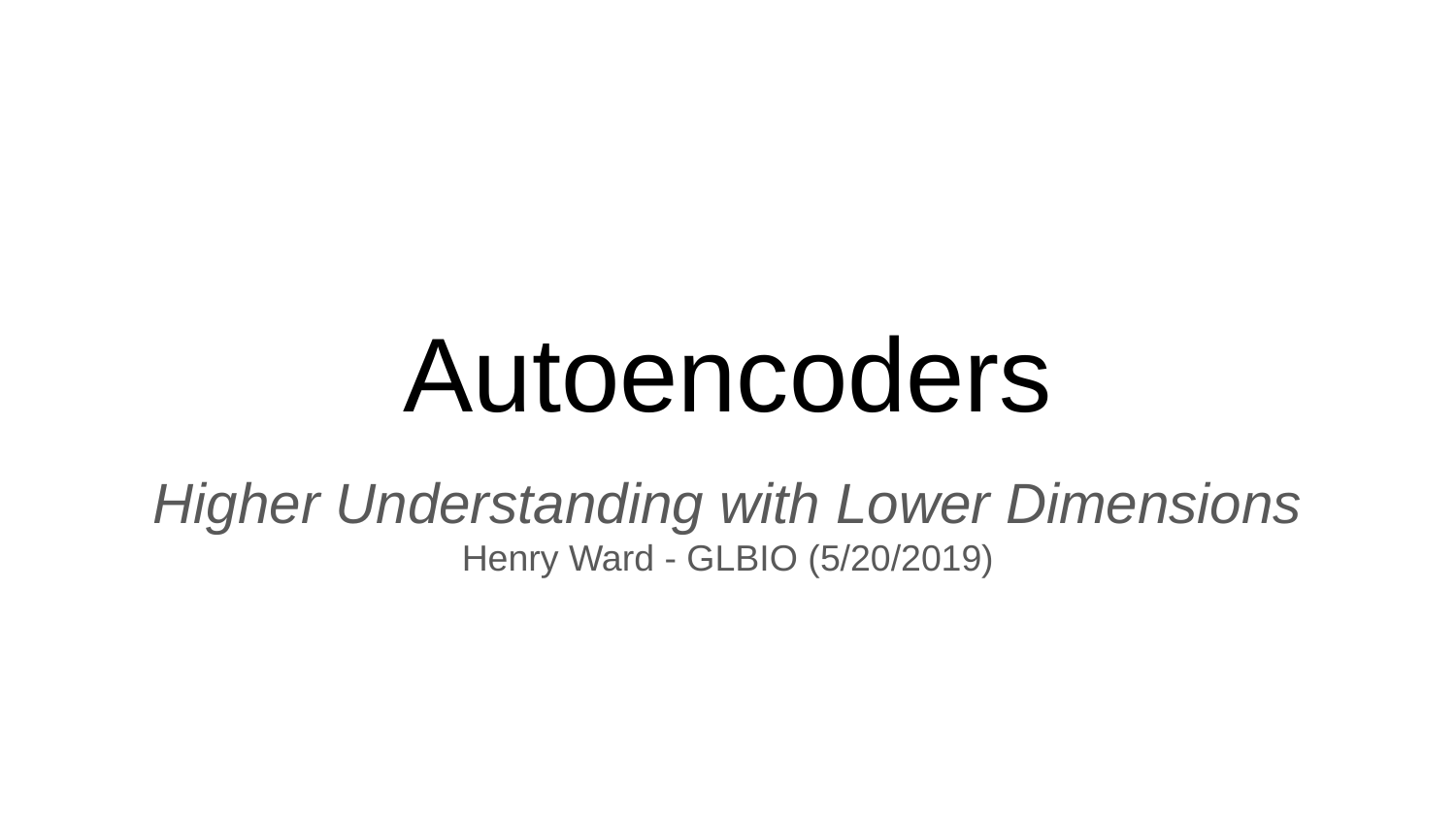

# Autoencoders
Higher Understanding with Lower Dimensions
Henry Ward - GLBIO (5/20/2019)